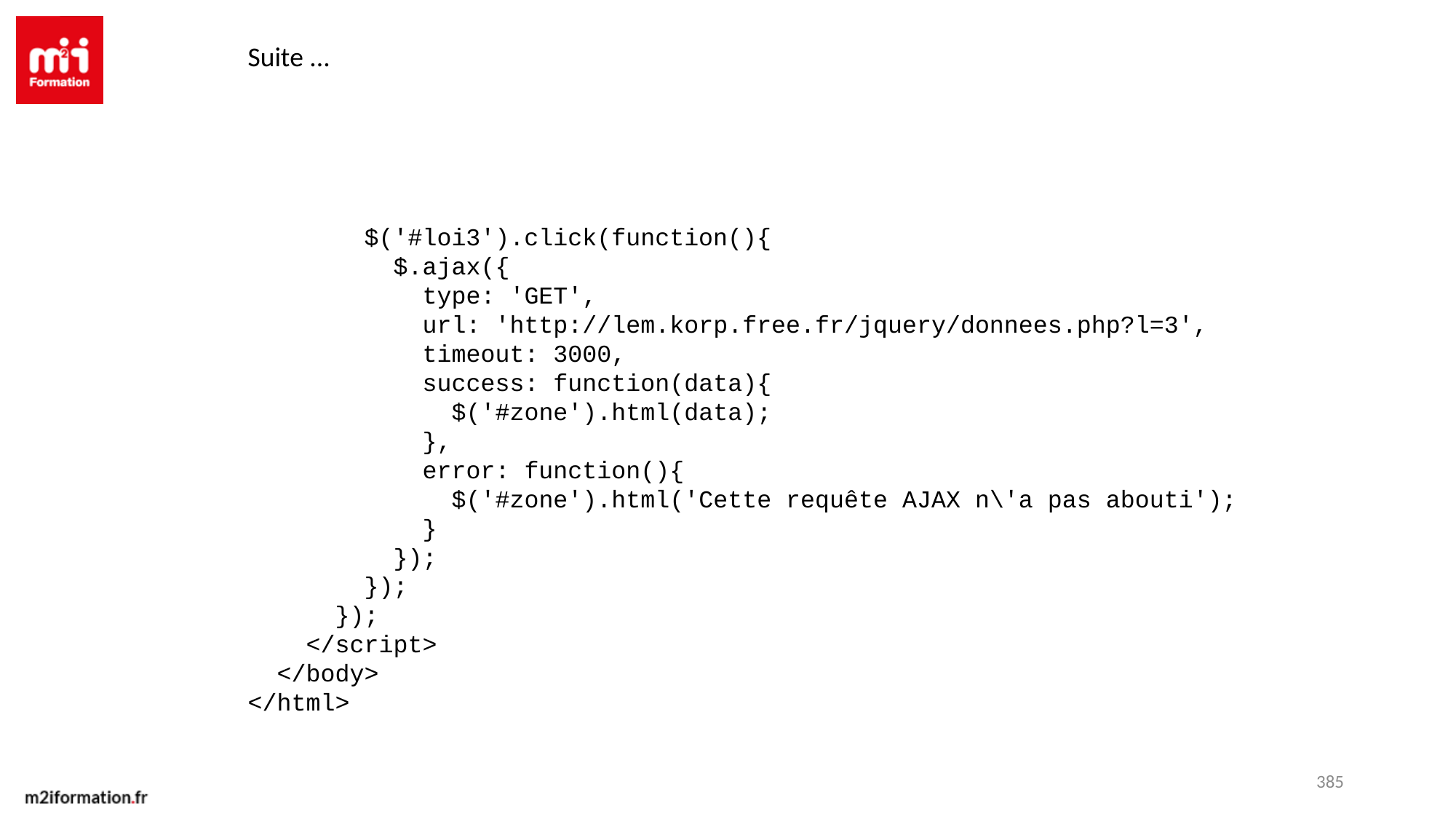

Suite ...

        $('#loi3').click(function(){
          $.ajax({
            type: 'GET',
            url: 'http://lem.korp.free.fr/jquery/donnees.php?l=3',
            timeout: 3000,
            success: function(data){
              $('#zone').html(data);
            },
            error: function(){
              $('#zone').html('Cette requête AJAX n\'a pas abouti');
            }
          });
        });
      });
    </script>
  </body>
</html>
385